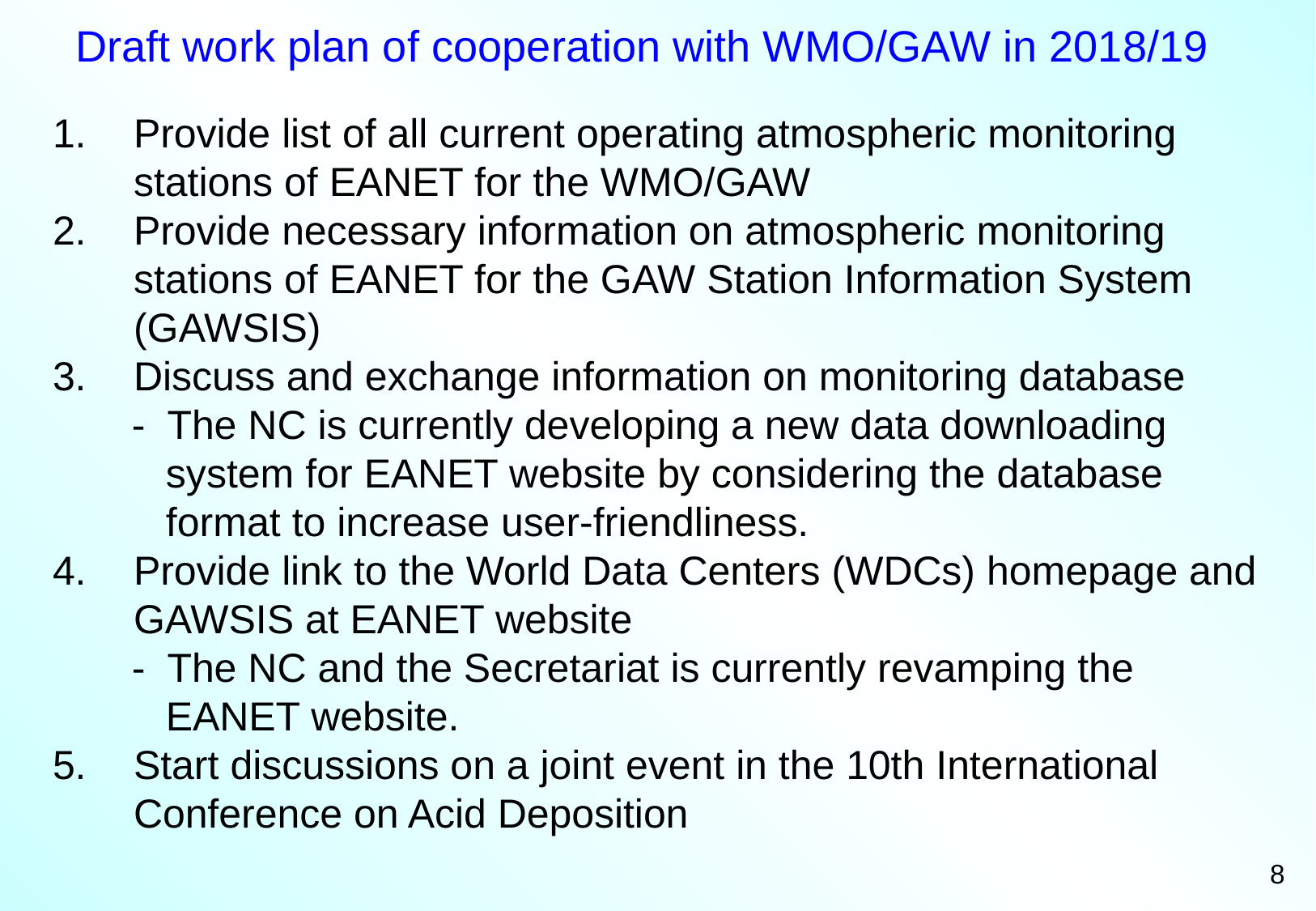

Draft work plan of cooperation with WMO/GAW in 2018/19
Provide list of all current operating atmospheric monitoring stations of EANET for the WMO/GAW
Provide necessary information on atmospheric monitoring stations of EANET for the GAW Station Information System (GAWSIS)
Discuss and exchange information on monitoring database
       -  The NC is currently developing a new data downloading
          system for EANET website by considering the database
          format to increase user-friendliness.
Provide link to the World Data Centers (WDCs) homepage and GAWSIS at EANET website
       -  The NC and the Secretariat is currently revamping the
          EANET website.
Start discussions on a joint event in the 10th International Conference on Acid Deposition
8